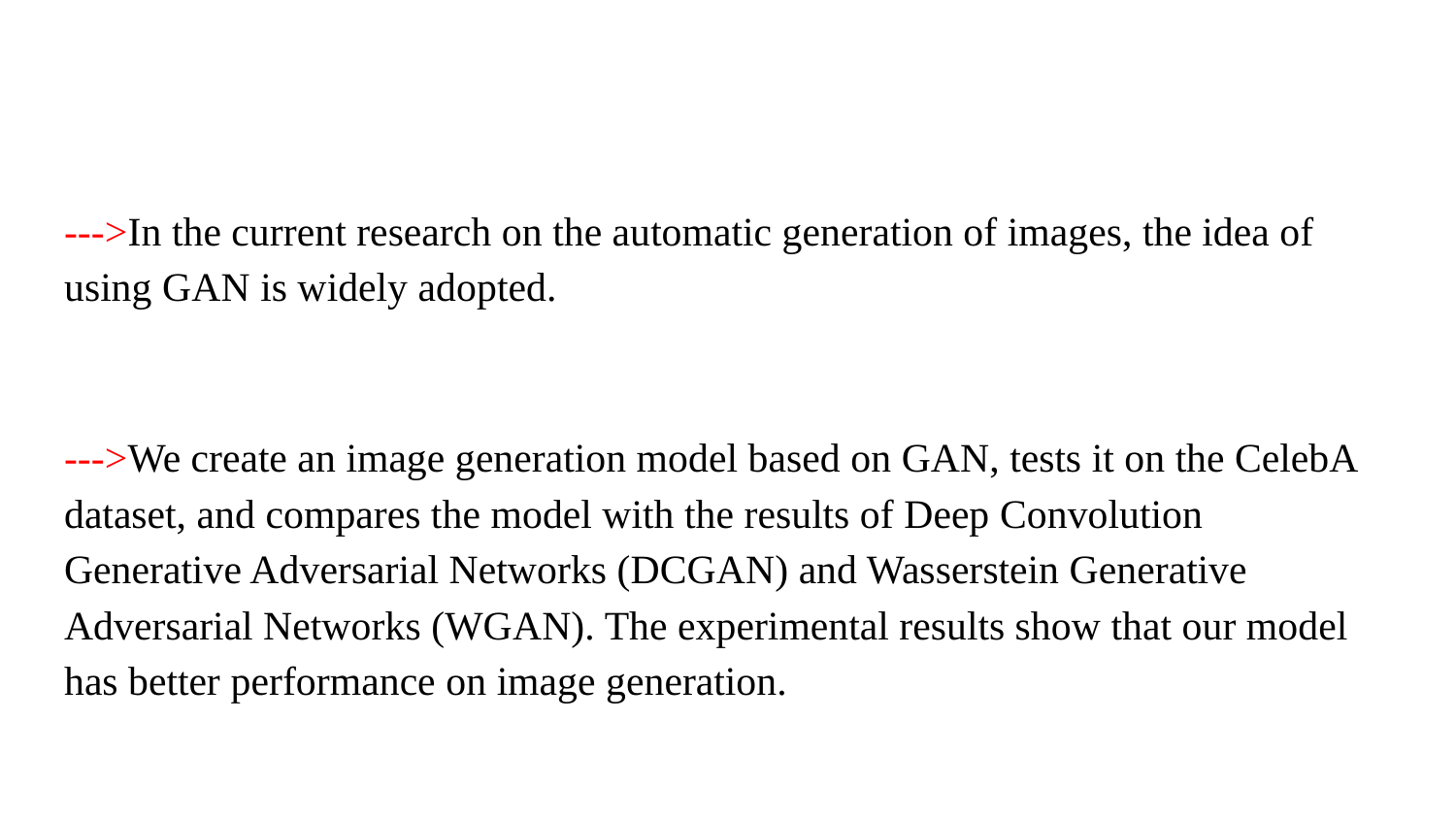

#
--->In the current research on the automatic generation of images, the idea of using GAN is widely adopted.

--->We create an image generation model based on GAN, tests it on the CelebA dataset, and compares the model with the results of Deep Convolution Generative Adversarial Networks (DCGAN) and Wasserstein Generative Adversarial Networks (WGAN). The experimental results show that our model has better performance on image generation.